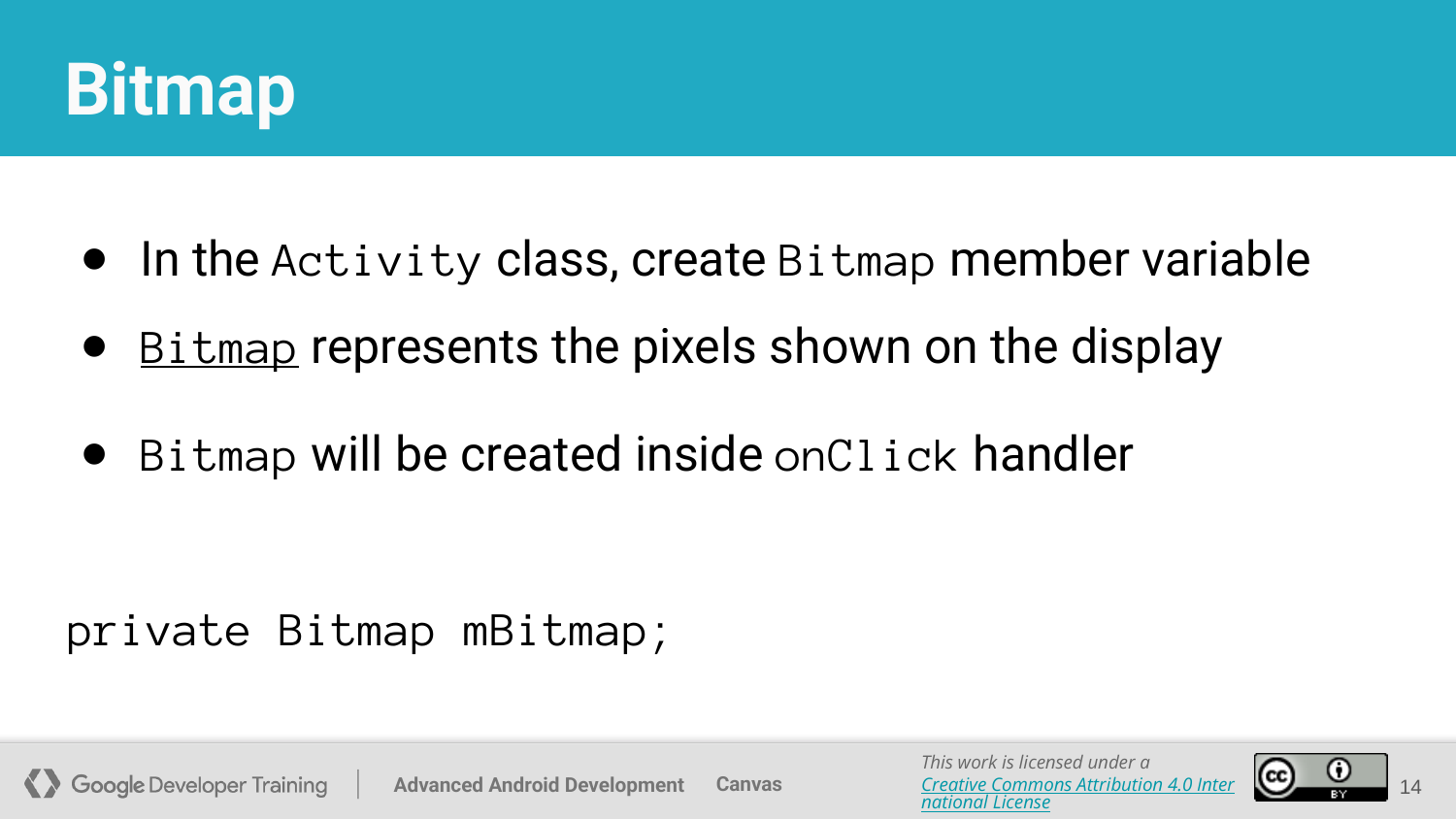

# Bitmap

In the Activity class, create Bitmap member variable
Bitmap represents the pixels shown on the display
Bitmap will be created inside onClick handler

private Bitmap mBitmap;

14